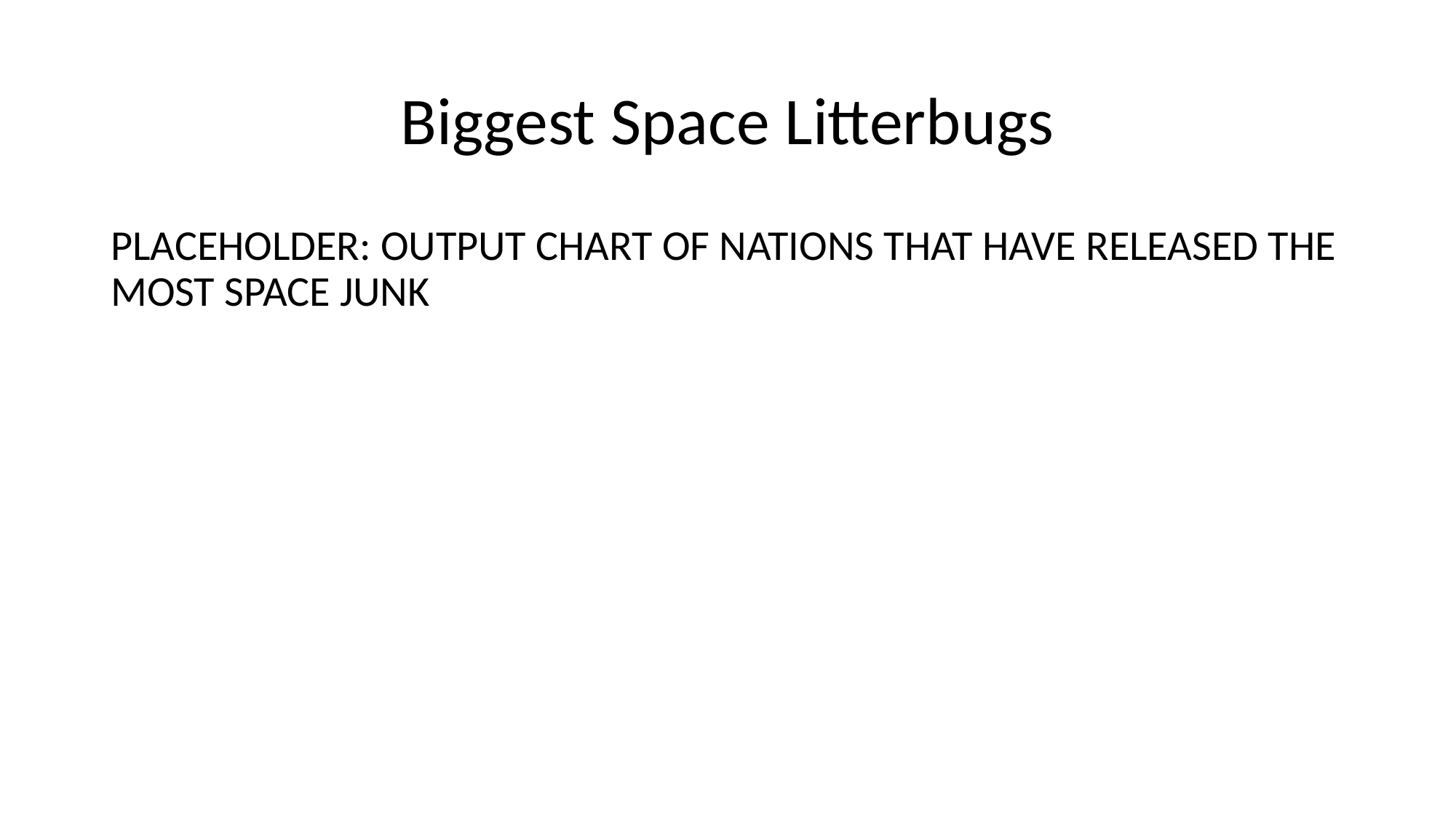

# Biggest Space Litterbugs
PLACEHOLDER: OUTPUT CHART OF NATIONS THAT HAVE RELEASED THE MOST SPACE JUNK